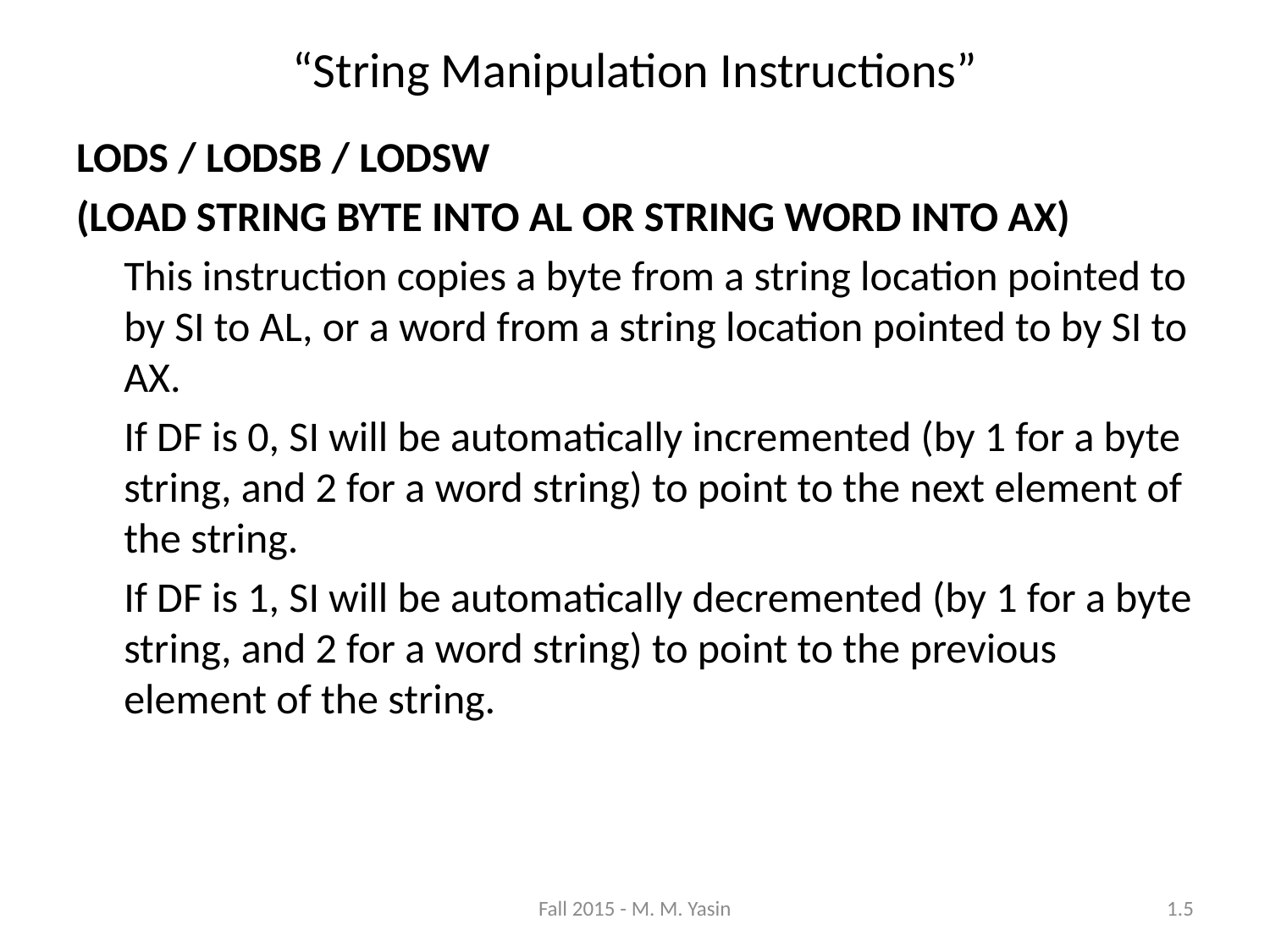

“String Manipulation Instructions”

LODS / LODSB / LODSW
(LOAD STRING BYTE INTO AL OR STRING WORD INTO AX)
	This instruction copies a byte from a string location pointed to by SI to AL, or a word from a string location pointed to by SI to AX.
	If DF is 0, SI will be automatically incremented (by 1 for a byte string, and 2 for a word string) to point to the next element of the string.
	If DF is 1, SI will be automatically decremented (by 1 for a byte string, and 2 for a word string) to point to the previous element of the string.
Fall 2015 - M. M. Yasin
1.5